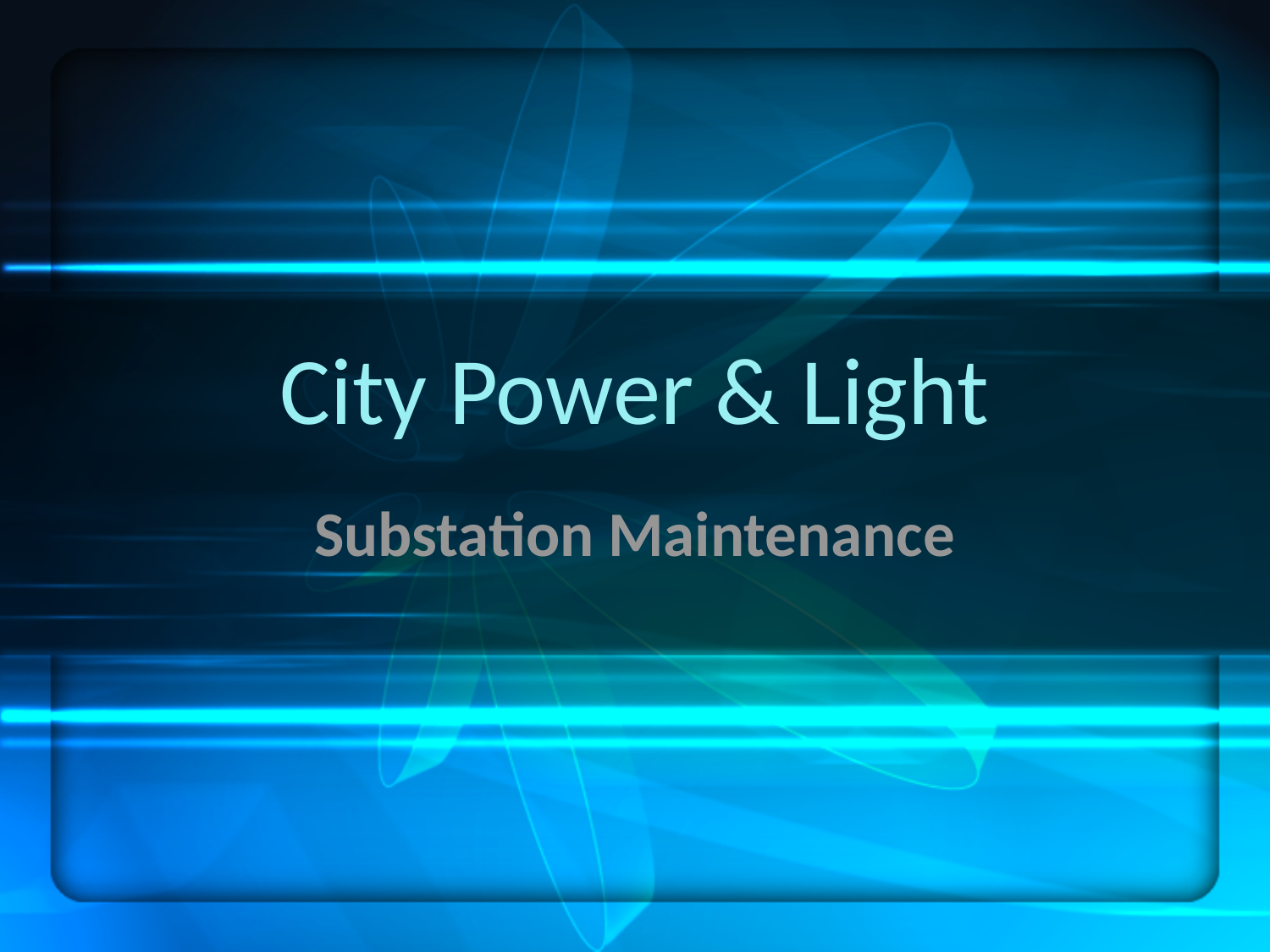

# City Power & Light
Substation Maintenance